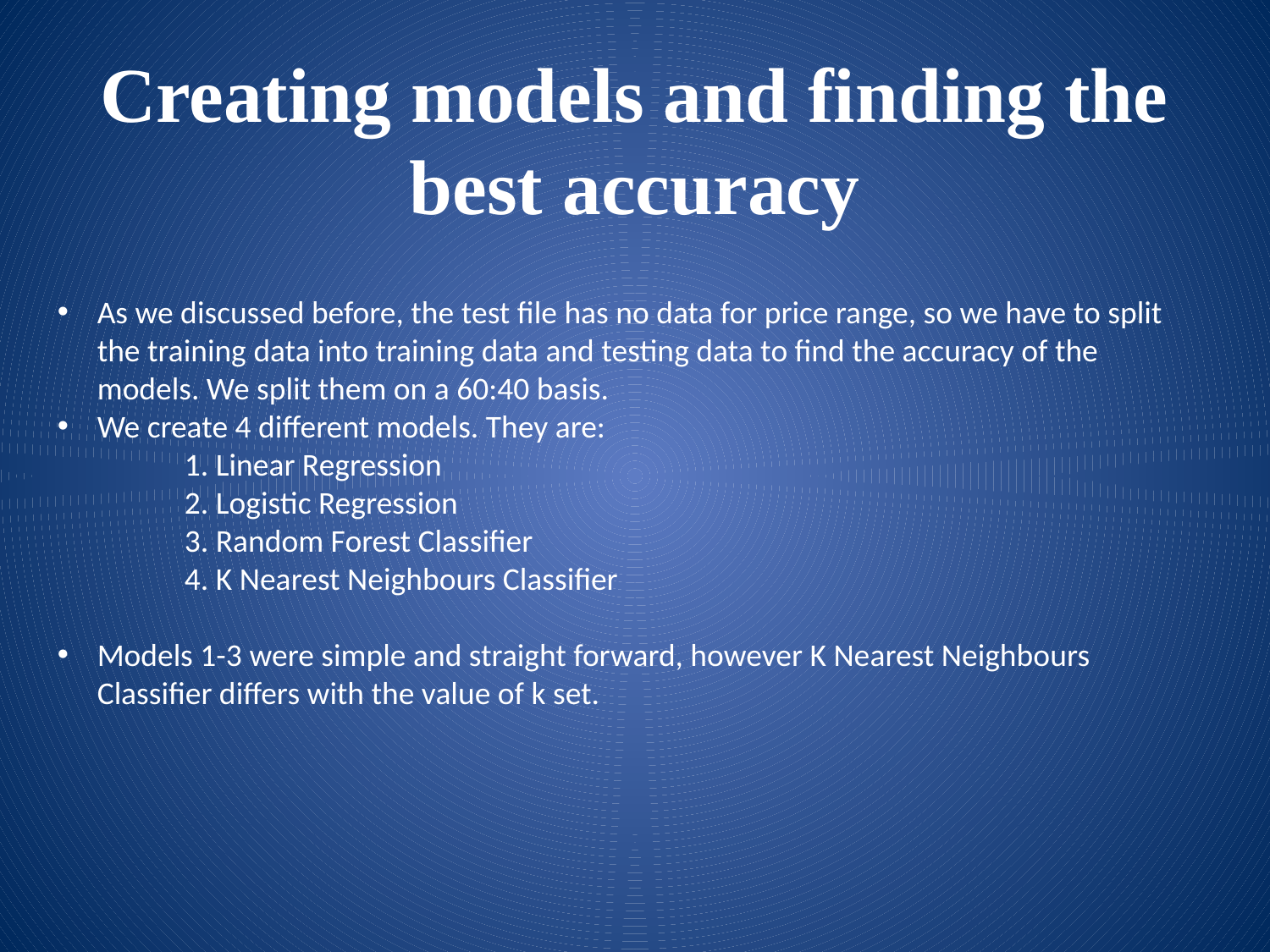

Creating models and finding the best accuracy
As we discussed before, the test file has no data for price range, so we have to split the training data into training data and testing data to find the accuracy of the models. We split them on a 60:40 basis.
We create 4 different models. They are:
	1. Linear Regression
	2. Logistic Regression
	3. Random Forest Classifier
	4. K Nearest Neighbours Classifier

Models 1-3 were simple and straight forward, however K Nearest Neighbours Classifier differs with the value of k set.